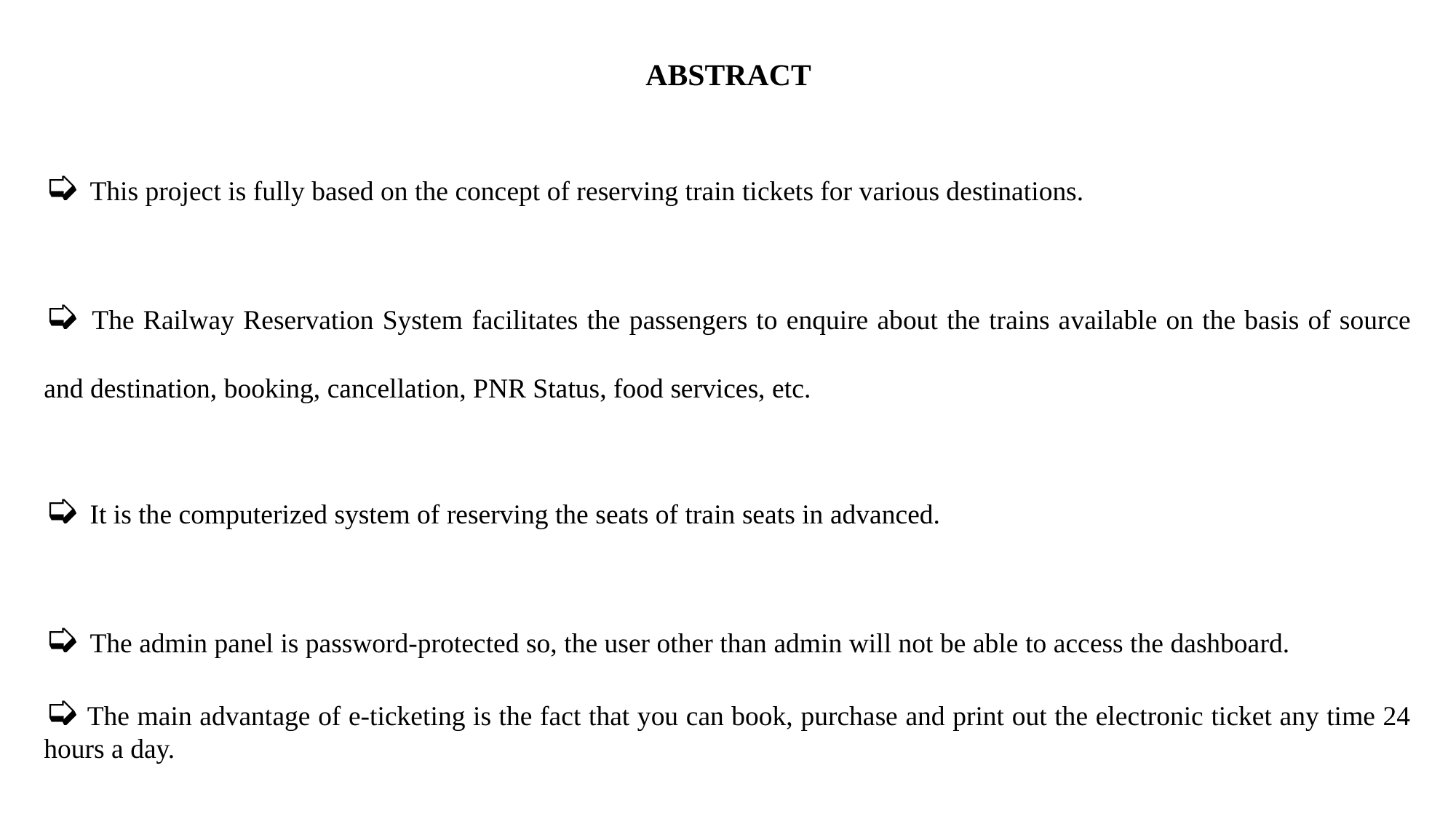

ABSTRACT
➭ This project is fully based on the concept of reserving train tickets for various destinations.
➭ The Railway Reservation System facilitates the passengers to enquire about the trains available on the basis of source and destination, booking, cancellation, PNR Status, food services, etc.
➭ It is the computerized system of reserving the seats of train seats in advanced.
➭ The admin panel is password-protected so, the user other than admin will not be able to access the dashboard.
➭ The main advantage of e-ticketing is the fact that you can book, purchase and print out the electronic ticket any time 24 hours a day.